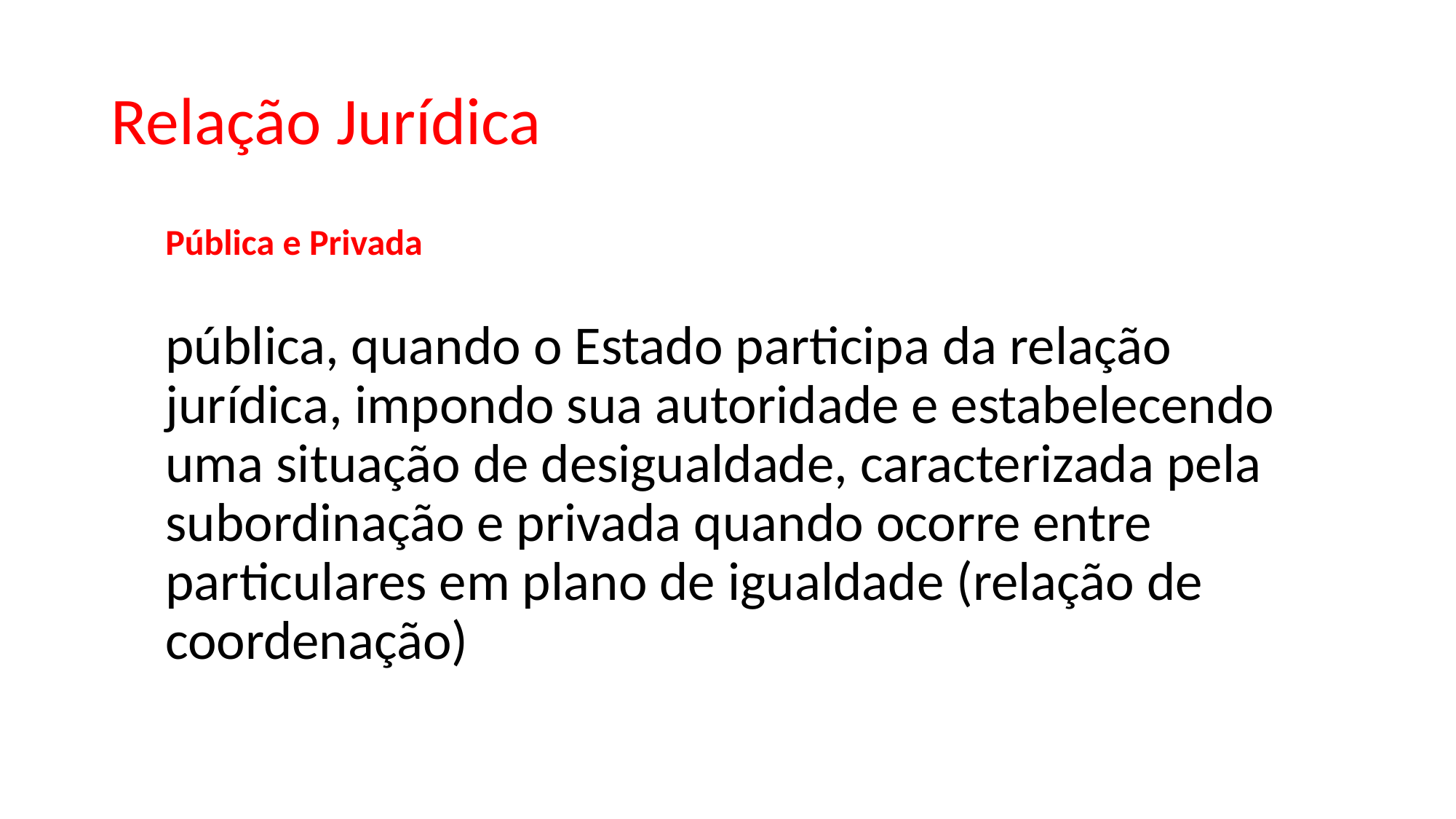

# Relação Jurídica
Pública e Privada

pública, quando o Estado participa da relação jurídica, impondo sua autoridade e estabelecendo uma situação de desigualdade, caracterizada pela subordinação e privada quando ocorre entre particulares em plano de igualdade (relação de coordenação)